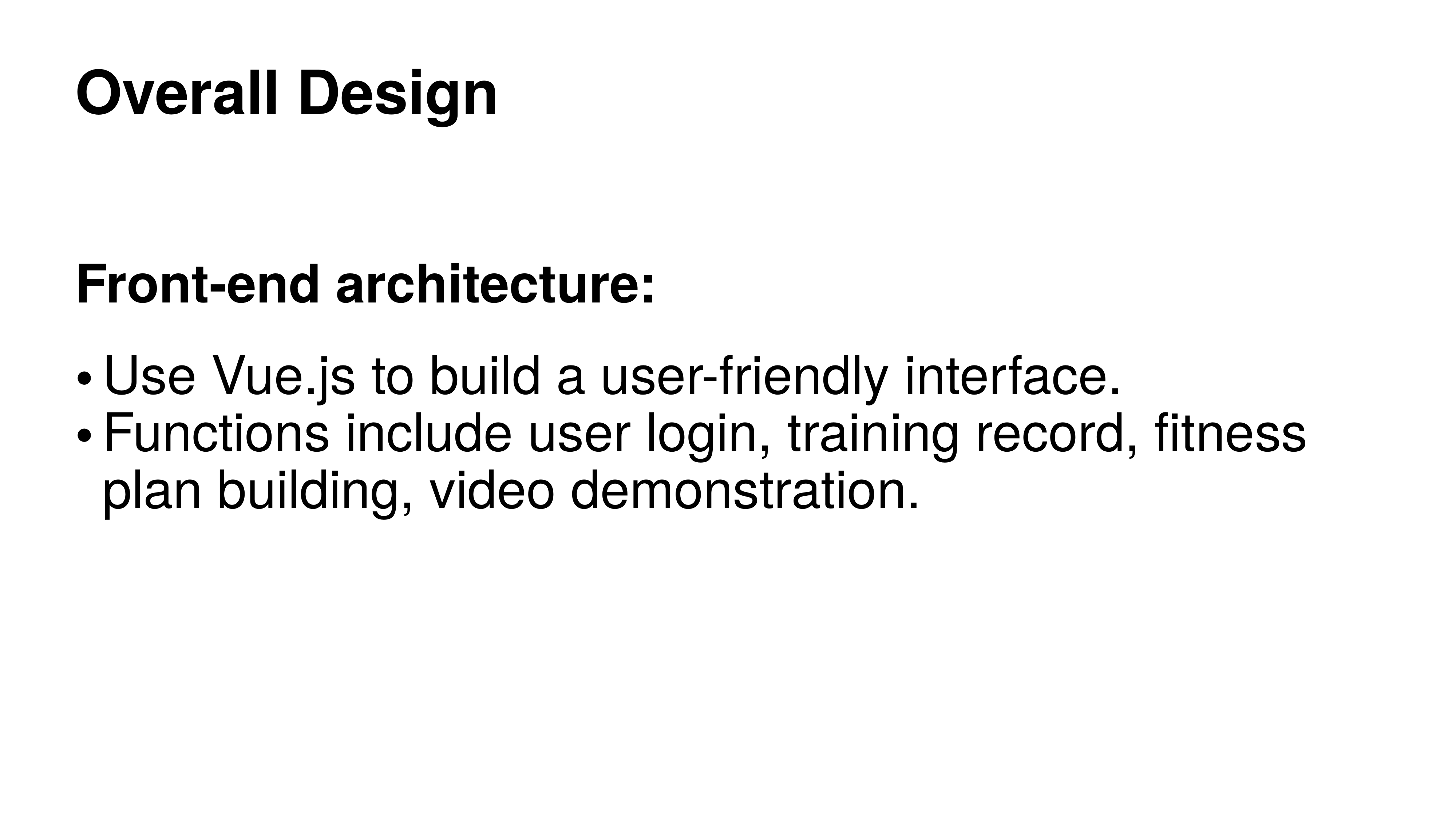

# Overall Design

Front-end architecture:
Use Vue.js to build a user-friendly interface.
Functions include user login, training record, fitness plan building, video demonstration​.